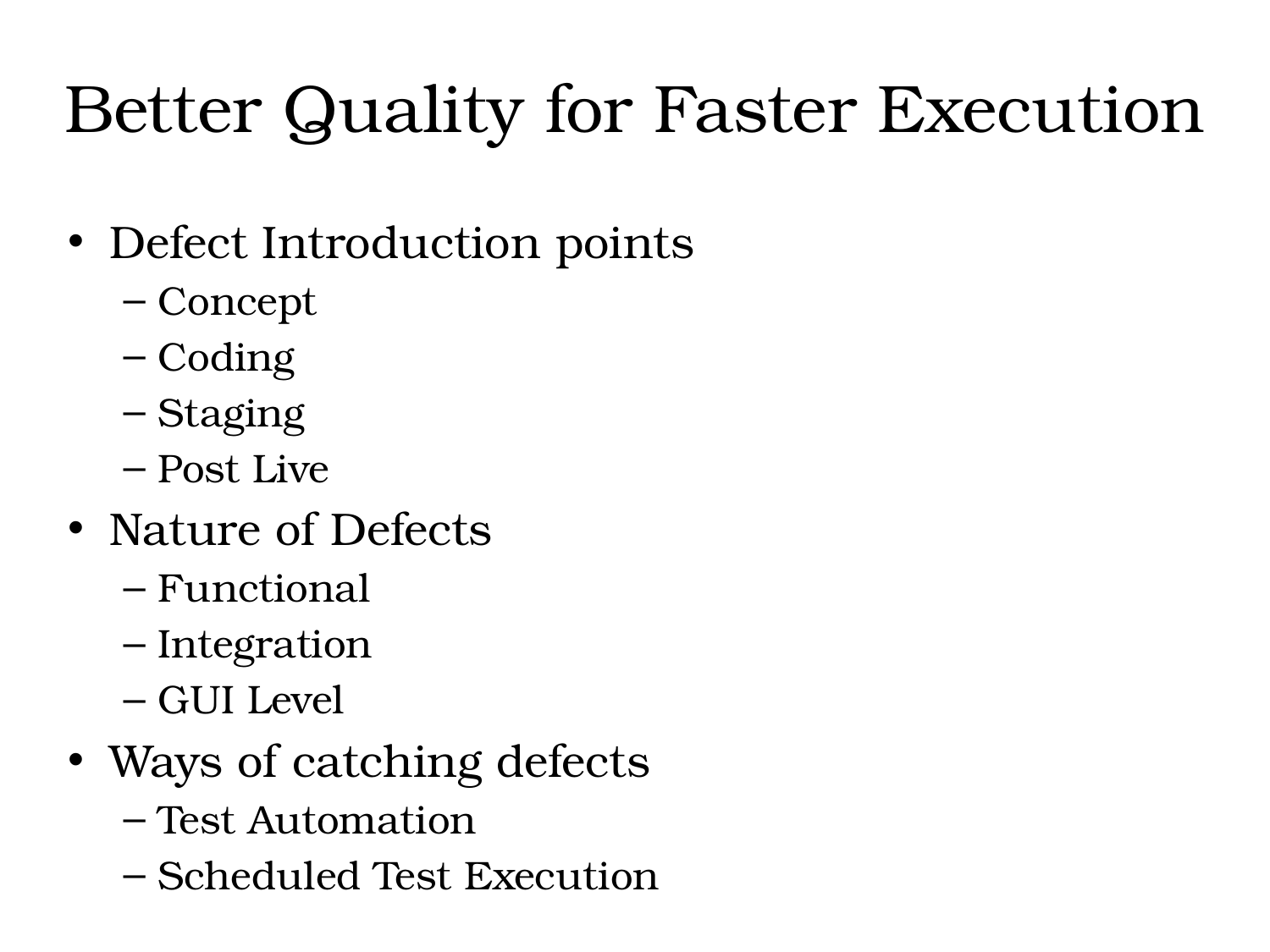

# Better Quality for Faster Execution
Defect Introduction points
Concept
Coding
Staging
Post Live
Nature of Defects
Functional
Integration
GUI Level
Ways of catching defects
Test Automation
Scheduled Test Execution